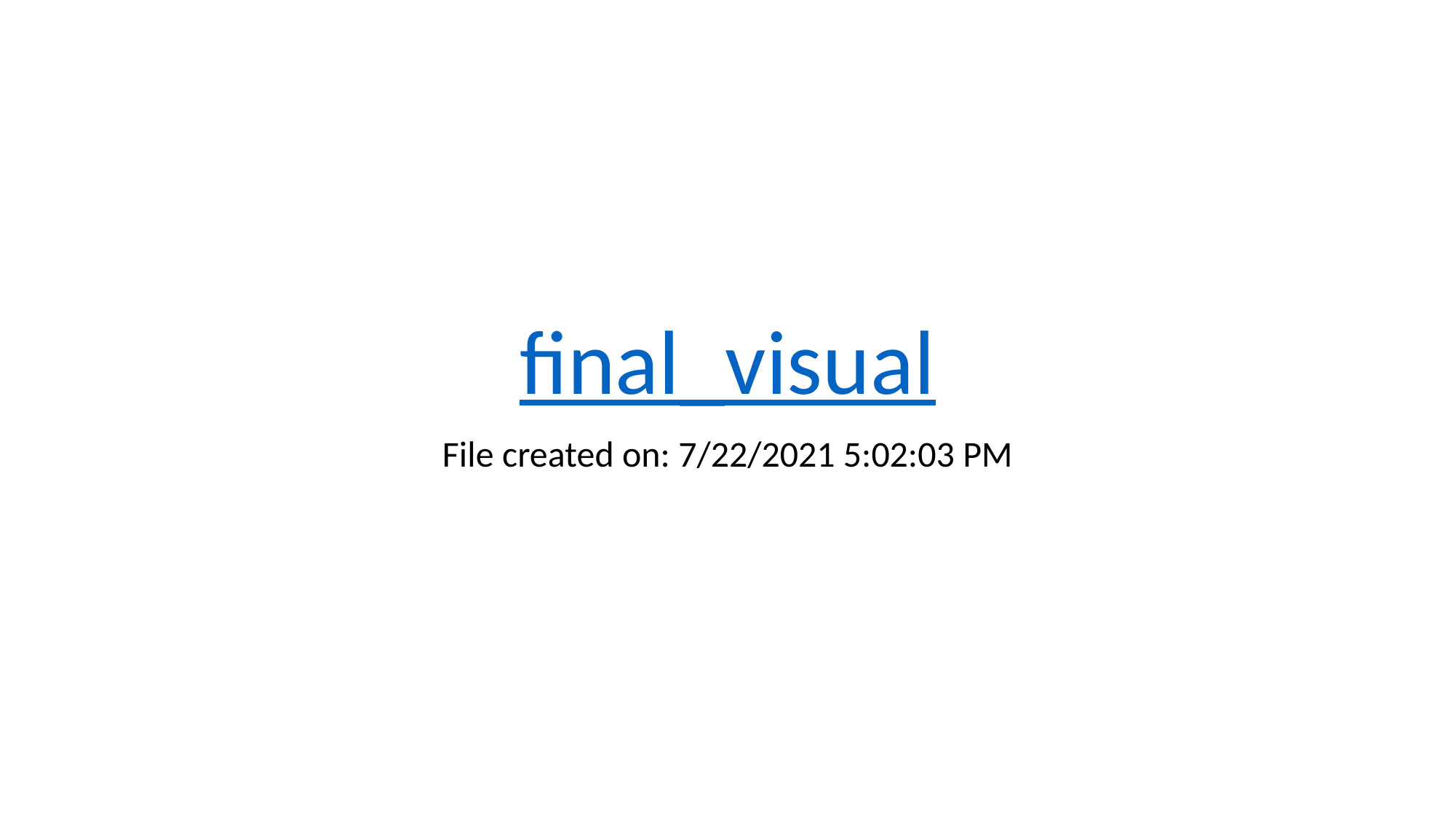

# final_visual
File created on: 7/22/2021 5:02:03 PM